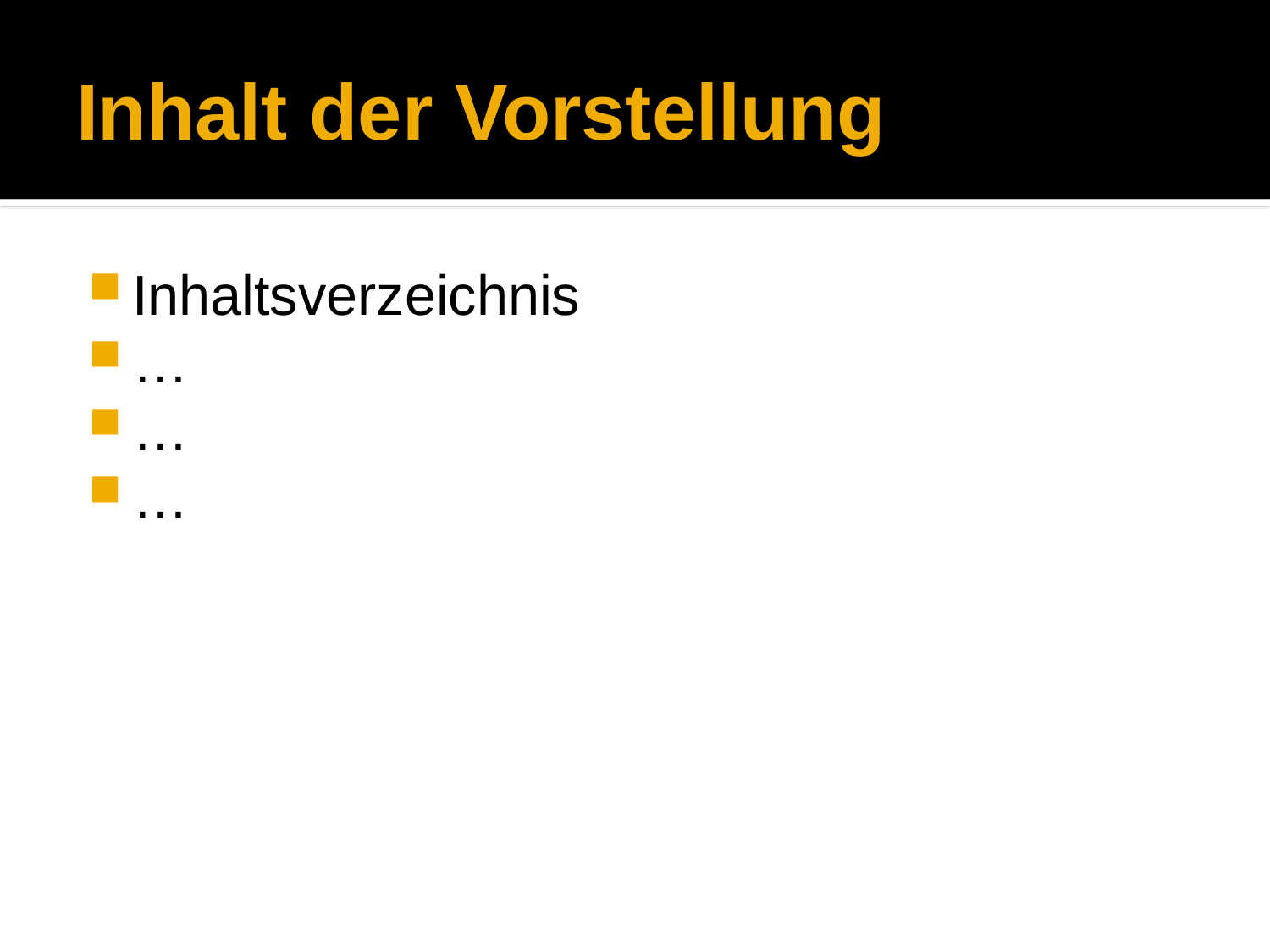

# Inhalt der Vorstellung
Inhaltsverzeichnis
…
…
…